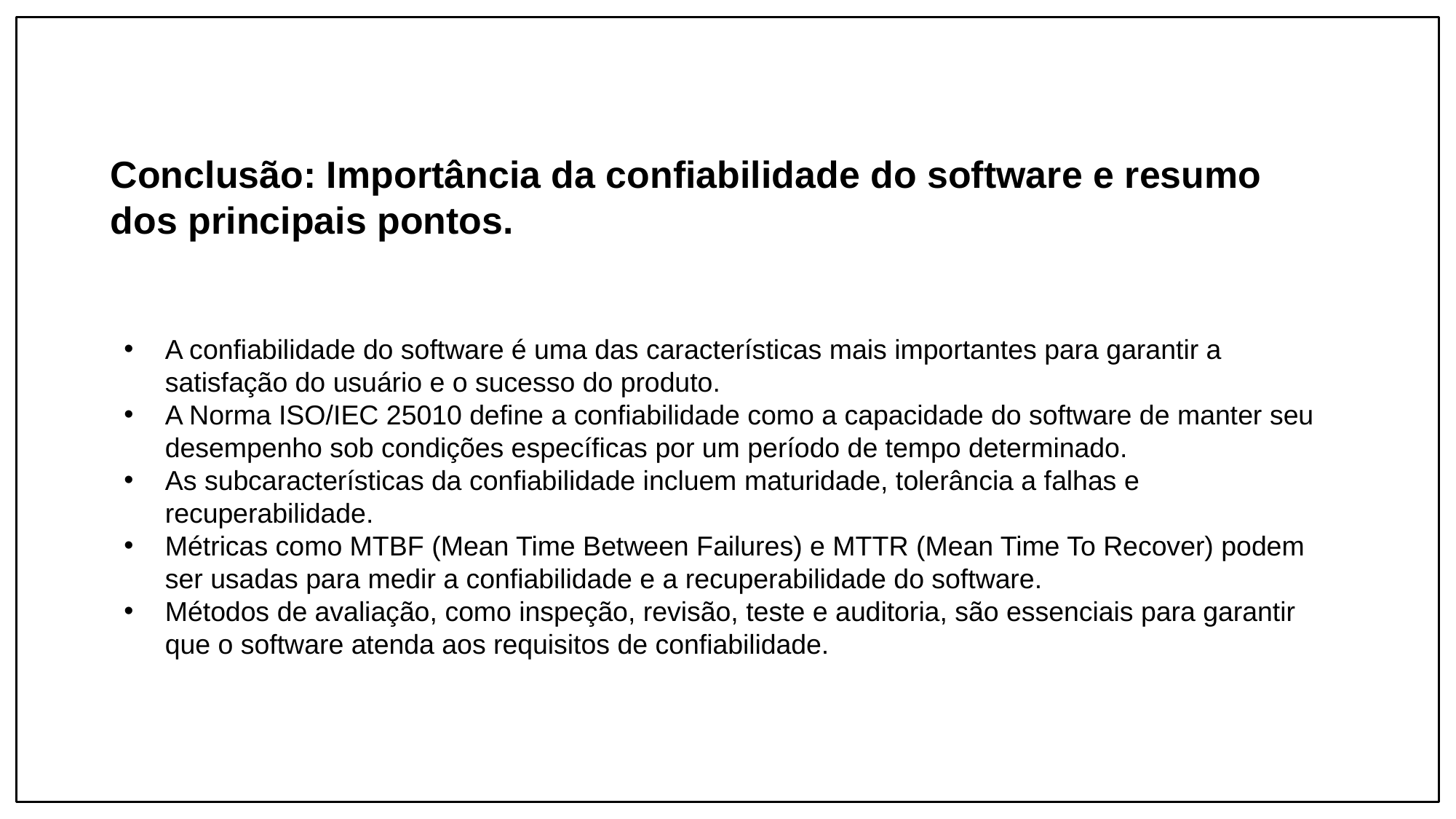

# Conclusão: Importância da confiabilidade do software e resumo dos principais pontos.
A confiabilidade do software é uma das características mais importantes para garantir a satisfação do usuário e o sucesso do produto.
A Norma ISO/IEC 25010 define a confiabilidade como a capacidade do software de manter seu desempenho sob condições específicas por um período de tempo determinado.
As subcaracterísticas da confiabilidade incluem maturidade, tolerância a falhas e recuperabilidade.
Métricas como MTBF (Mean Time Between Failures) e MTTR (Mean Time To Recover) podem ser usadas para medir a confiabilidade e a recuperabilidade do software.
Métodos de avaliação, como inspeção, revisão, teste e auditoria, são essenciais para garantir que o software atenda aos requisitos de confiabilidade.